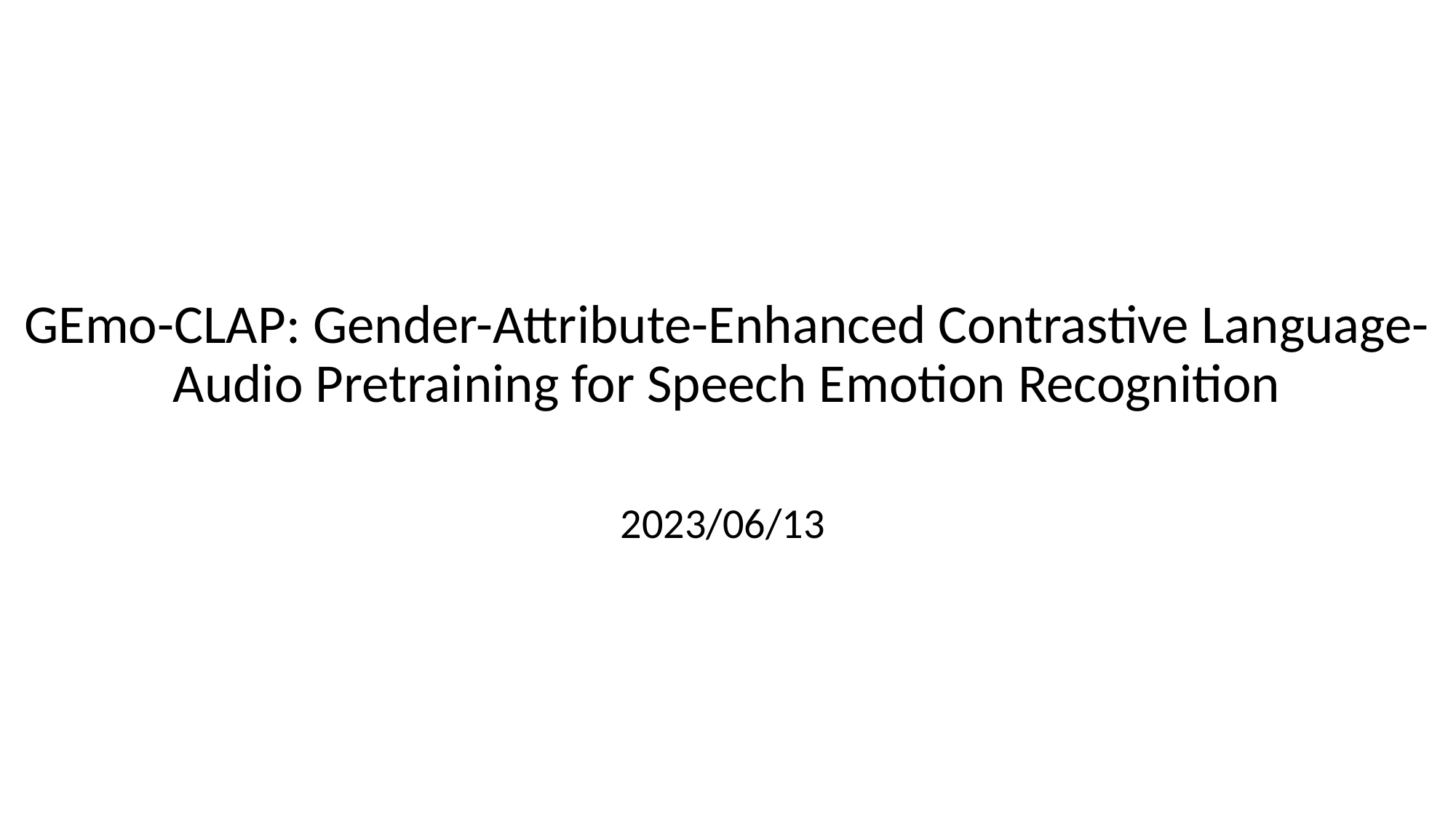

# GEmo-CLAP: Gender-Attribute-Enhanced Contrastive Language-Audio Pretraining for Speech Emotion Recognition

2023/06/13